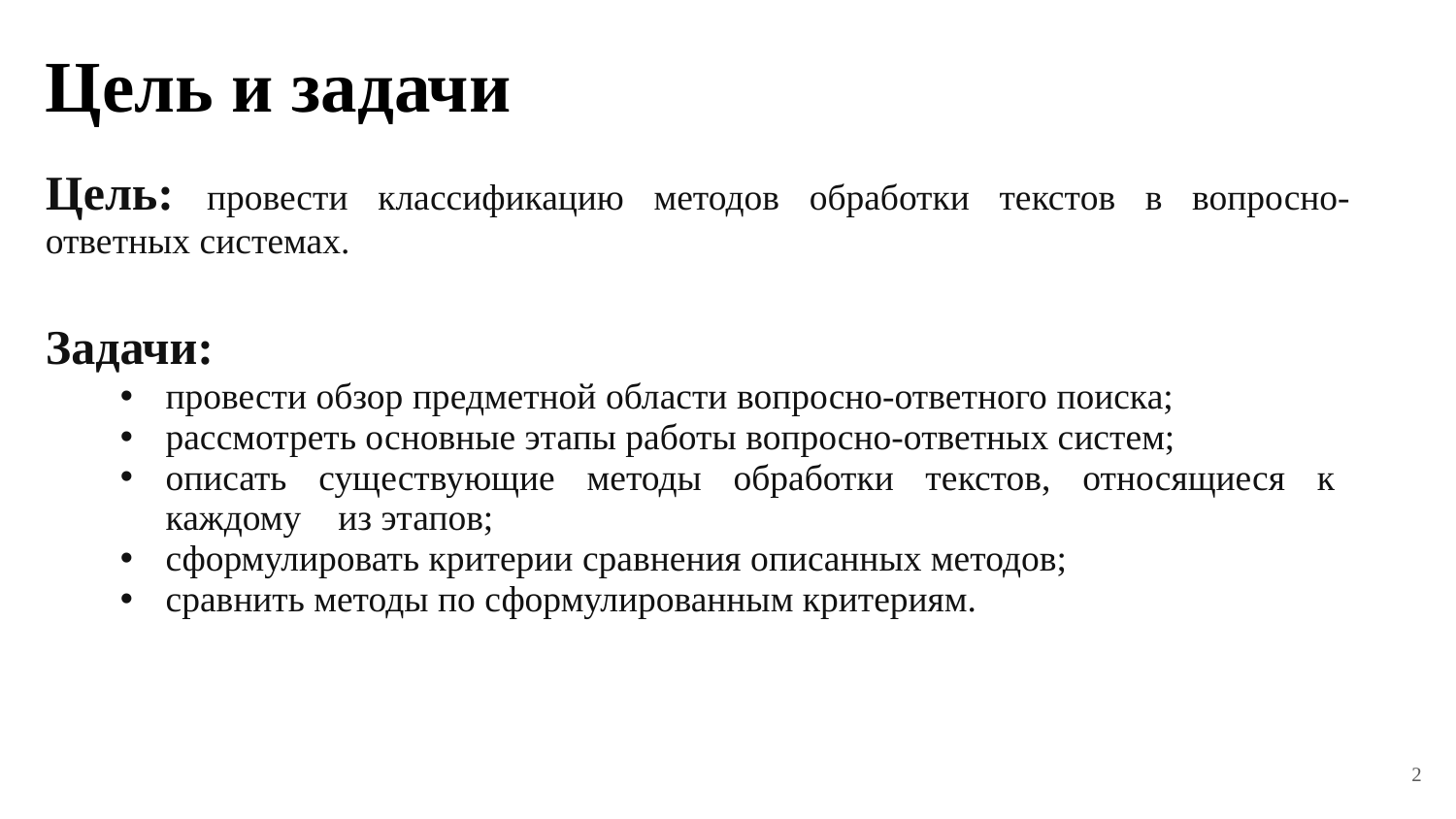

Цель и задачи
Цель: провести классификацию методов обработки текстов в вопросно-ответных системах.
Задачи:
провести обзор предметной области вопросно-ответного поиска;
рассмотреть основные этапы работы вопросно-ответных систем;
описать существующие методы обработки текстов, относящиеся к каждому    из этапов;
сформулировать критерии сравнения описанных методов;
сравнить методы по сформулированным критериям.

2